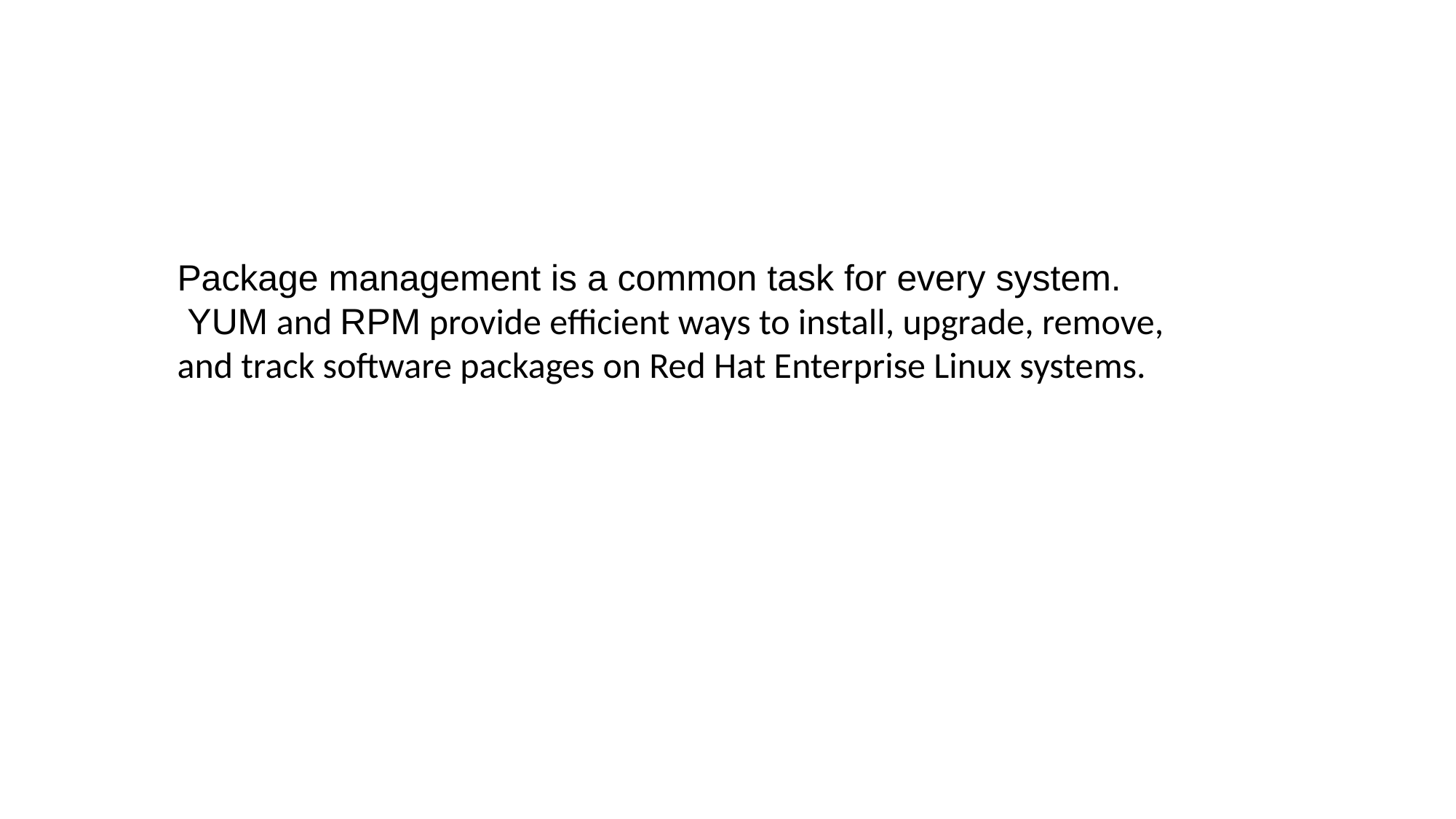

Package management is a common task for every system.
 YUM and RPM provide efficient ways to install, upgrade, remove,
and track software packages on Red Hat Enterprise Linux systems.